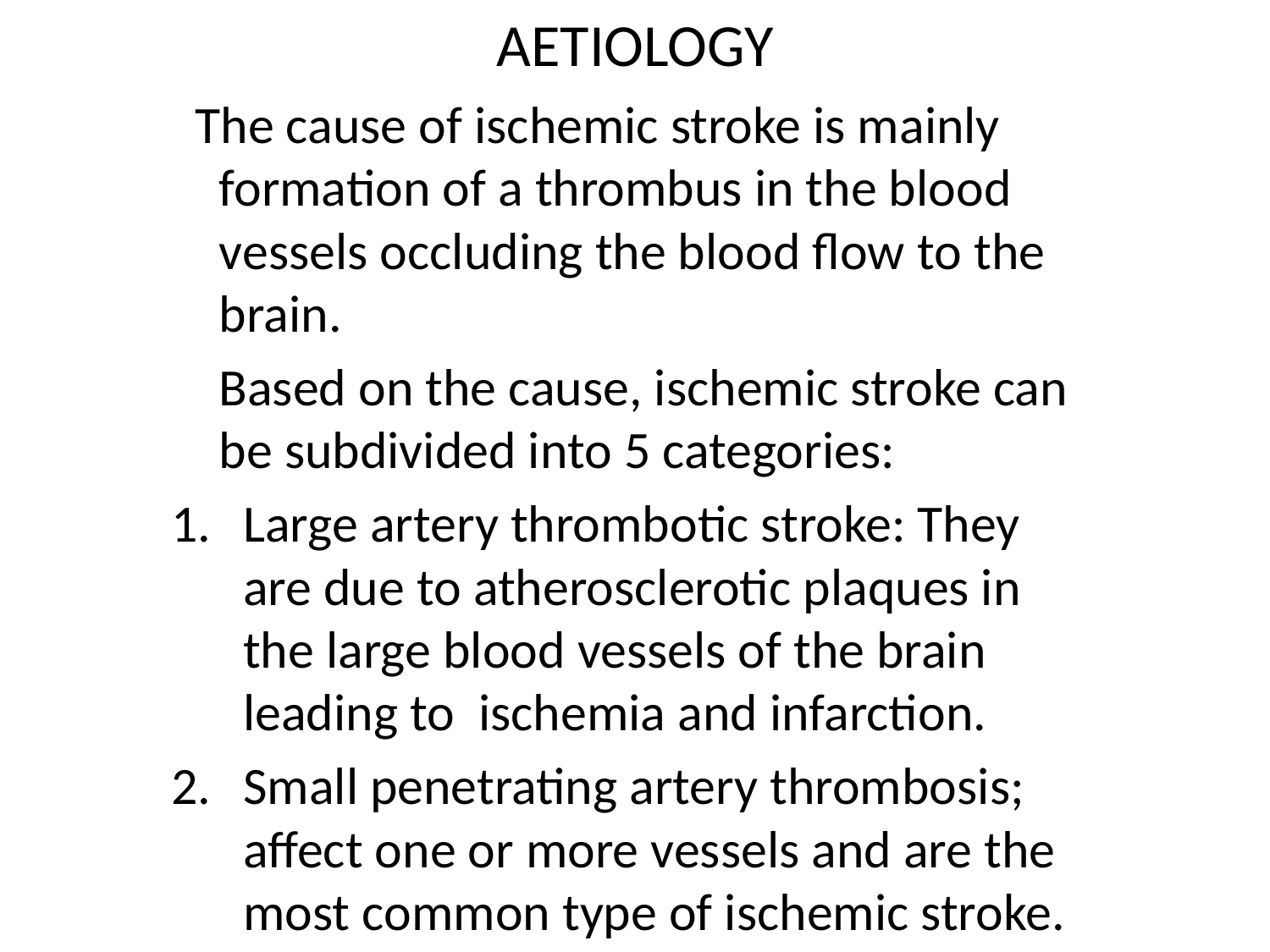

# AETIOLOGY
  The cause of ischemic stroke is mainly formation of a thrombus in the blood vessels occluding the blood flow to the brain.
    Based on the cause, ischemic stroke can be subdivided into 5 categories:
Large artery thrombotic stroke: They are due to atherosclerotic plaques in the large blood vessels of the brain leading to  ischemia and infarction.
Small penetrating artery thrombosis; affect one or more vessels and are the most common type of ischemic stroke.